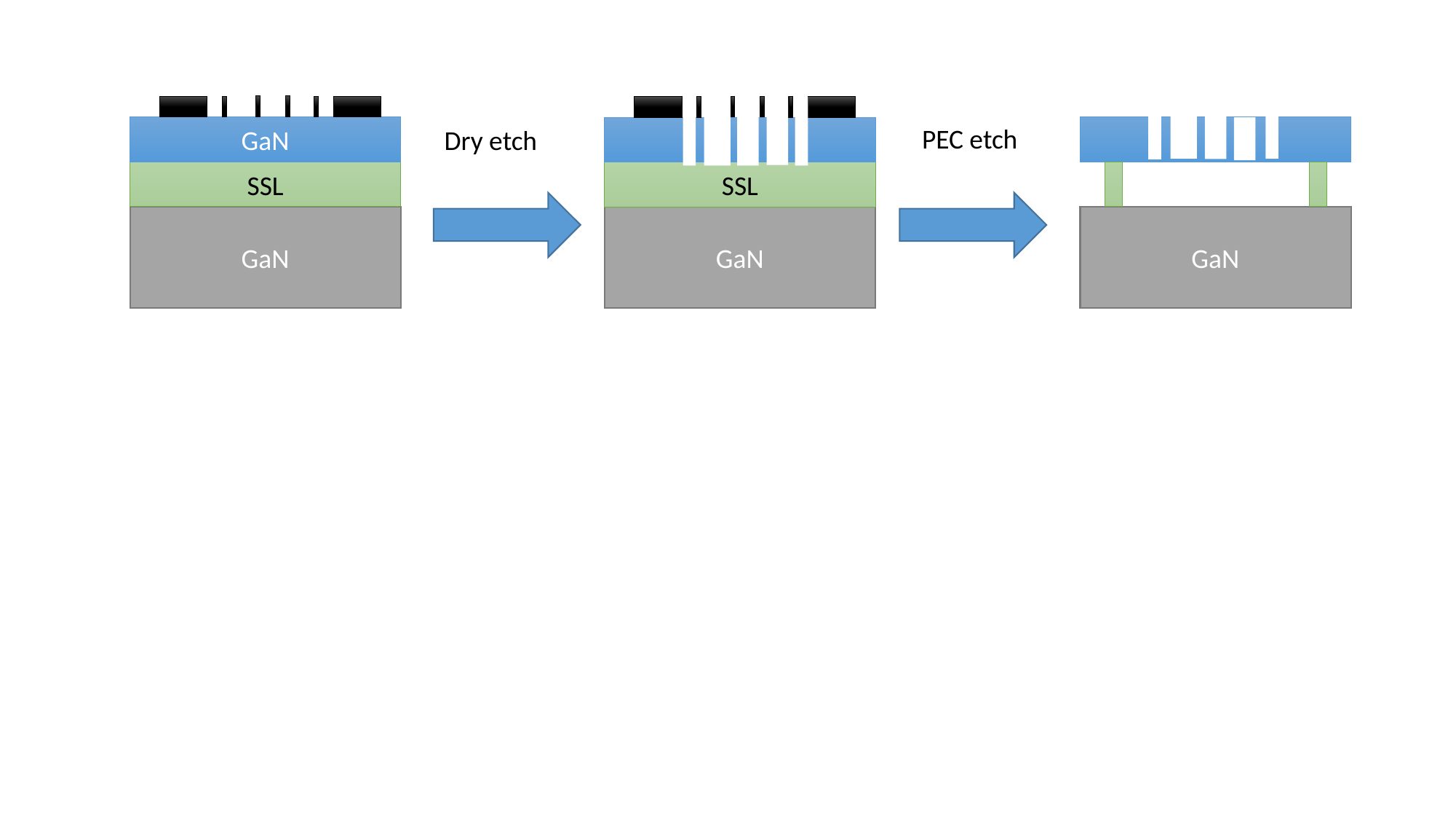

GaN
SSL
GaN

SSL
GaN

GaN

PEC etch
Dry etch